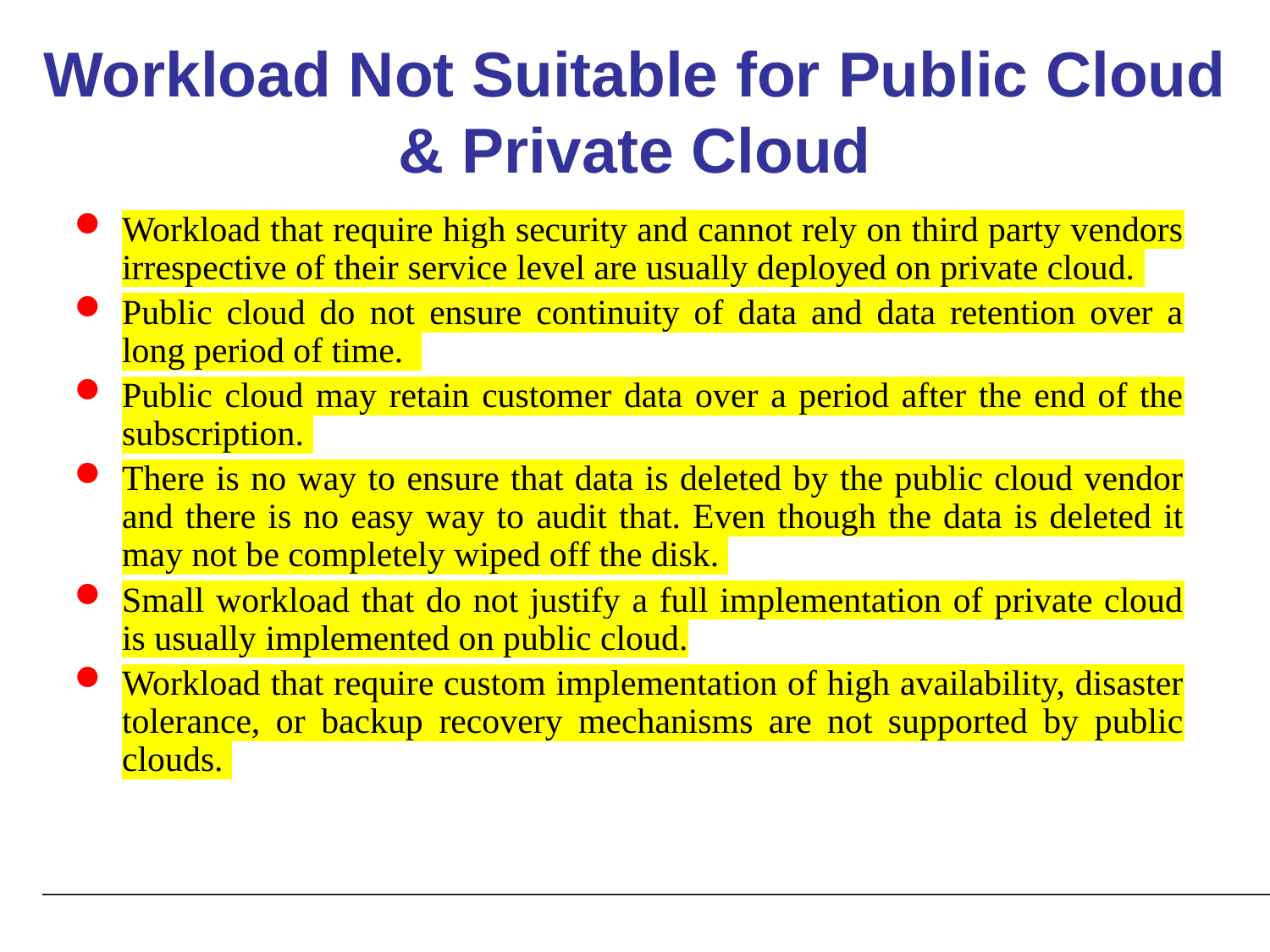

# Workload Not Suitable for Public Cloud & Private Cloud
Workload that require high security and cannot rely on third party vendors irrespective of their service level are usually deployed on private cloud.
Public cloud do not ensure continuity of data and data retention over a long period of time.
Public cloud may retain customer data over a period after the end of the subscription.
There is no way to ensure that data is deleted by the public cloud vendor and there is no easy way to audit that. Even though the data is deleted it may not be completely wiped off the disk.
Small workload that do not justify a full implementation of private cloud is usually implemented on public cloud.
Workload that require custom implementation of high availability, disaster tolerance, or backup recovery mechanisms are not supported by public clouds.